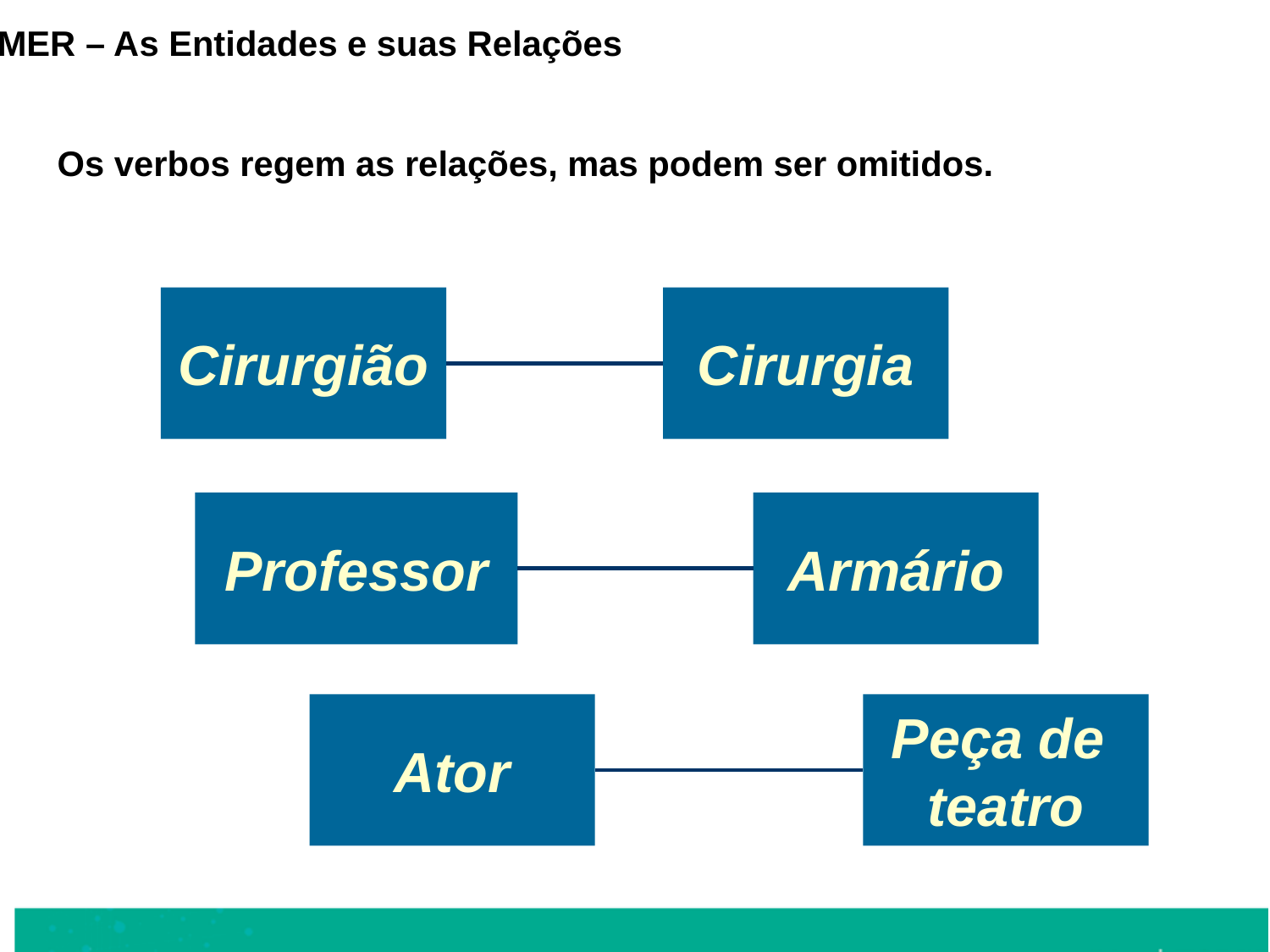

MER – As Entidades e suas Relações

Os verbos regem as relações, mas podem ser omitidos.
Cirurgião
Cirurgia
Professor
Armário
Ator
Peça de
teatro